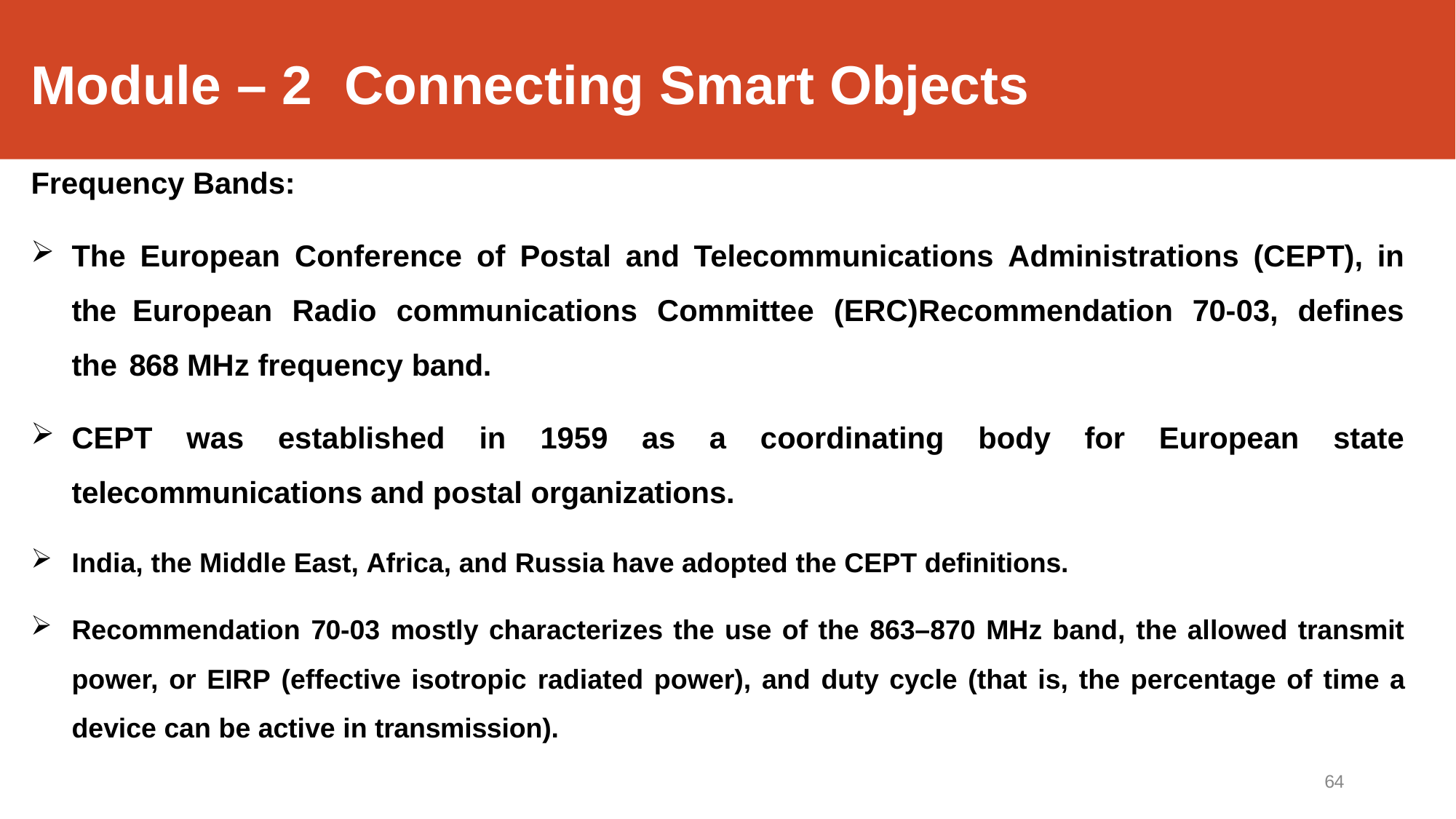

# Module – 2	Connecting Smart Objects
Frequency Bands:
The European Conference of Postal and Telecommunications Administrations (CEPT), in the European Radio communications Committee (ERC)Recommendation 70-03, defines the 868 MHz frequency band.
CEPT was established in 1959 as a coordinating body for European state telecommunications and postal organizations.
India, the Middle East, Africa, and Russia have adopted the CEPT definitions.
Recommendation 70-03 mostly characterizes the use of the 863–870 MHz band, the allowed transmit power, or EIRP (effective isotropic radiated power), and duty cycle (that is, the percentage of time a device can be active in transmission).
64